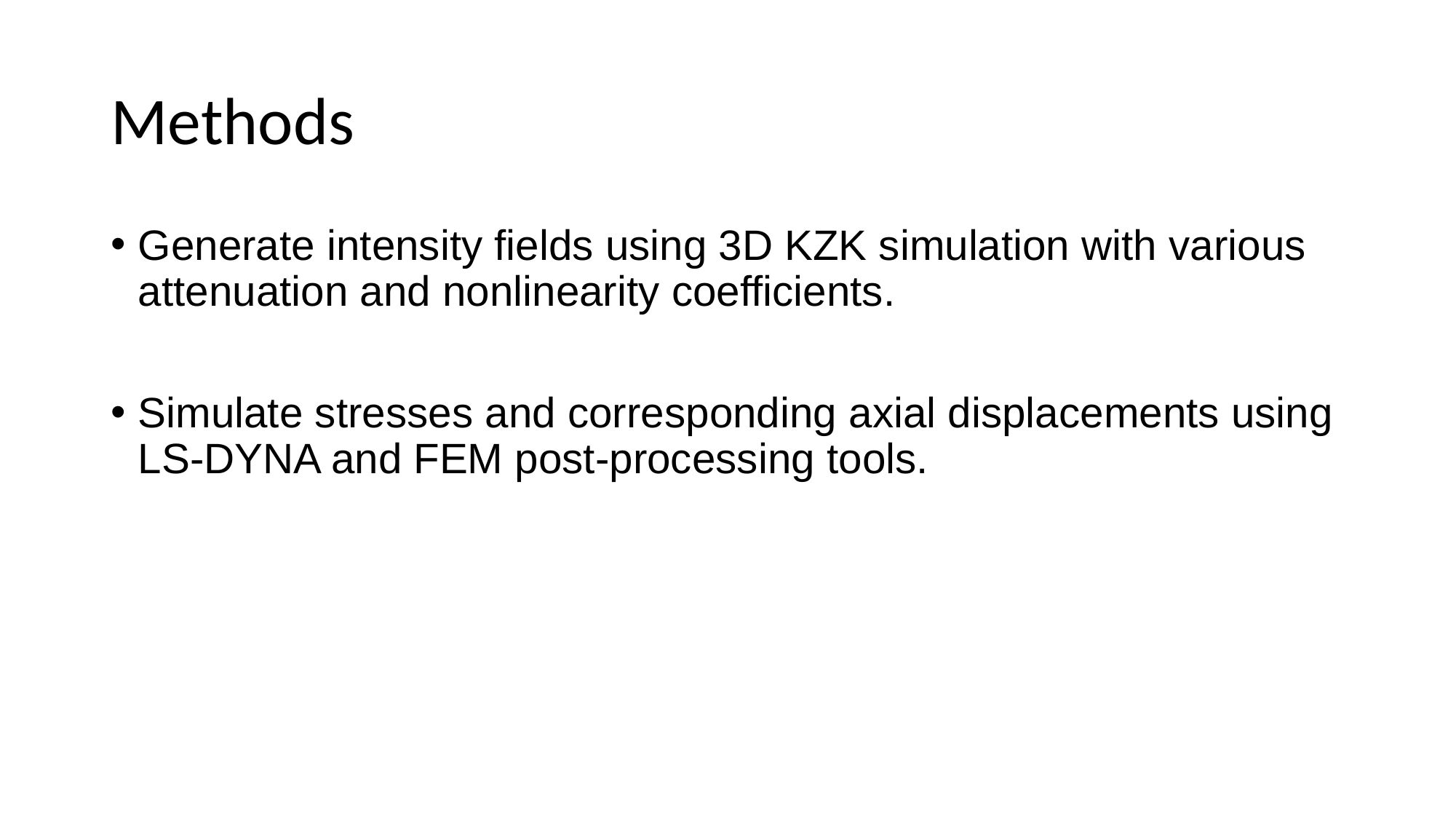

# Methods
Generate intensity fields using 3D KZK simulation with various attenuation and nonlinearity coefficients.

Simulate stresses and corresponding axial displacements using LS-DYNA and FEM post-processing tools.